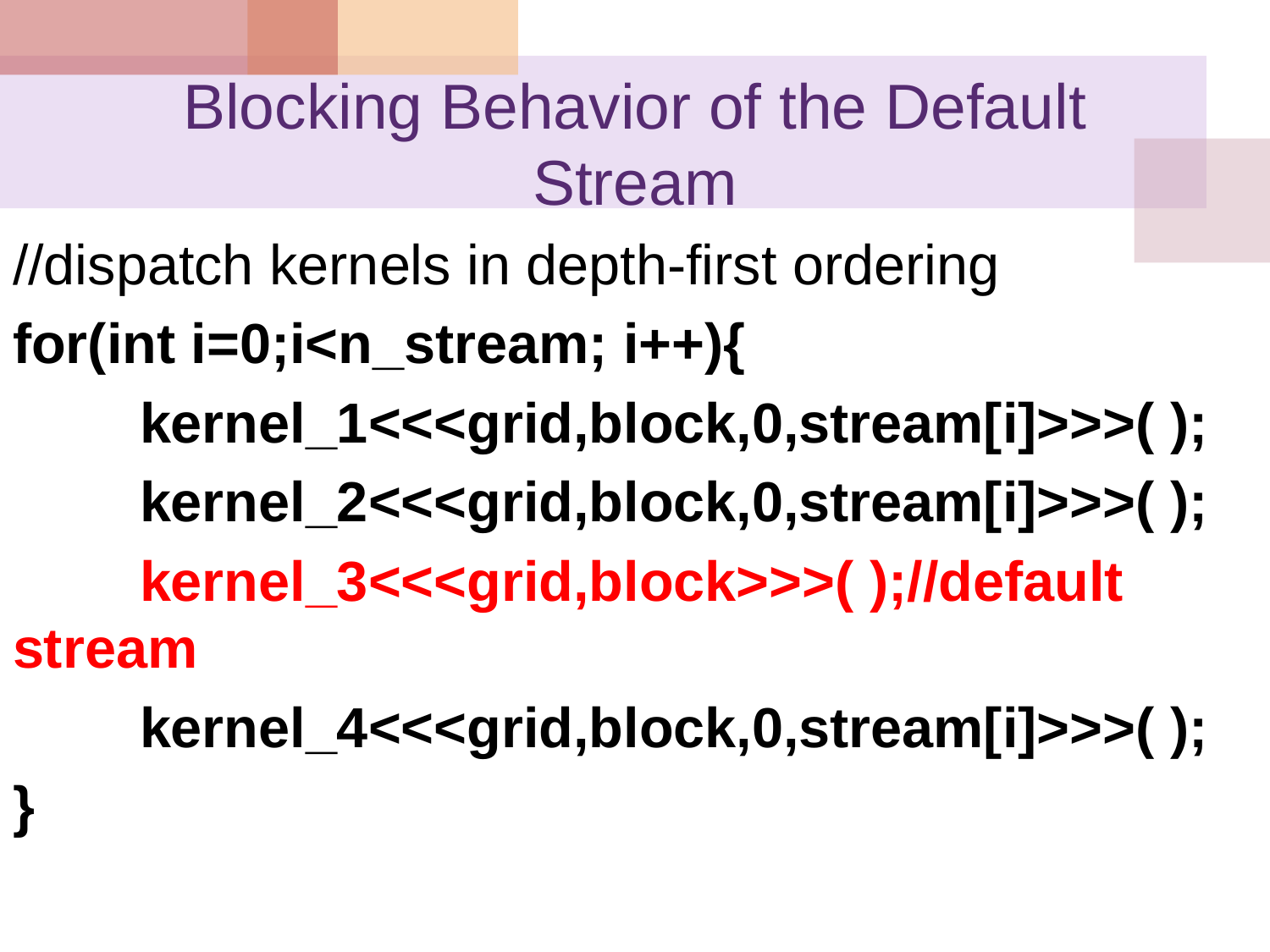

# Blocking Behavior of the Default Stream
//dispatch kernels in depth-first ordering
for(int i=0;i<n_stream; i++){
	kernel_1<<<grid,block,0,stream[i]>>>( );
	kernel_2<<<grid,block,0,stream[i]>>>( );
	kernel_3<<<grid,block>>>( );//default stream
	kernel_4<<<grid,block,0,stream[i]>>>( );
}